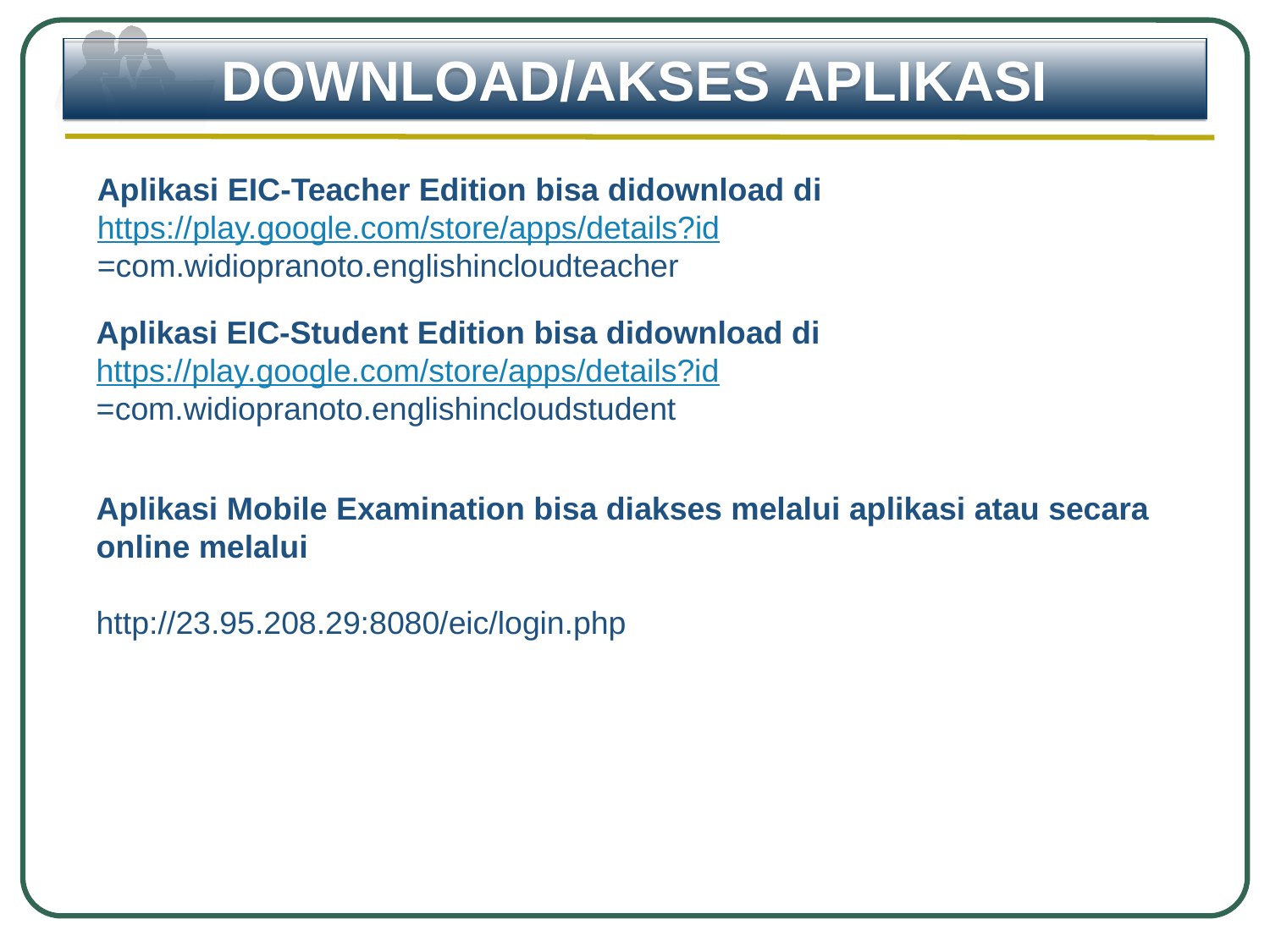

DOWNLOAD/AKSES APLIKASI
Aplikasi EIC-Teacher Edition bisa didownload di https://play.google.com/store/apps/details?id=com.widiopranoto.englishincloudteacher
Aplikasi EIC-Student Edition bisa didownload di https://play.google.com/store/apps/details?id=com.widiopranoto.englishincloudstudent
Aplikasi Mobile Examination bisa diakses melalui aplikasi atau secara online melalui

http://23.95.208.29:8080/eic/login.php